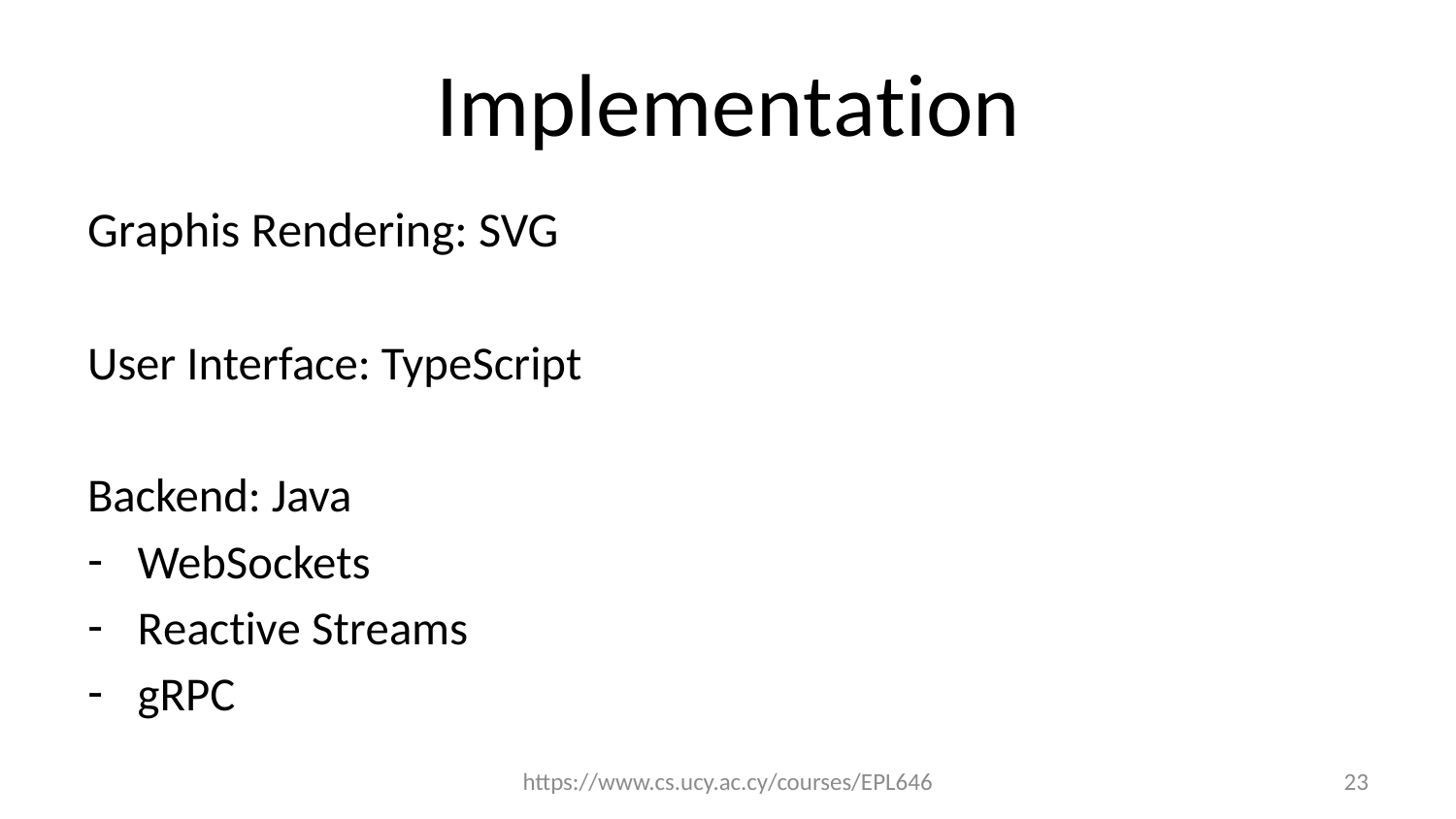

# Implementation
Graphis Rendering: SVG

User Interface: TypeScript

Backend: Java
WebSockets
Reactive Streams
gRPC
https://www.cs.ucy.ac.cy/courses/EPL646
23